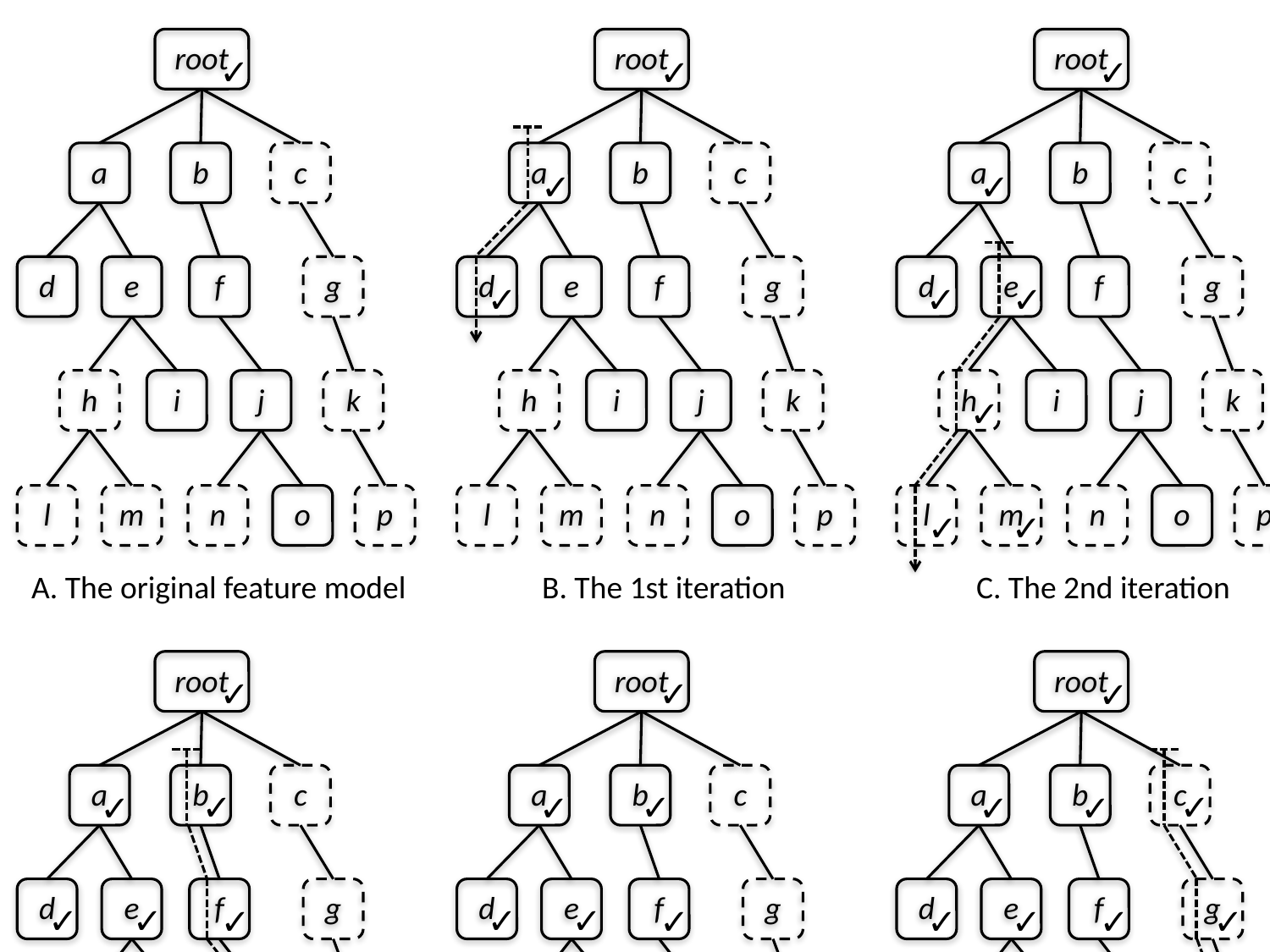

root
a
b
c
d
e
f
g
h
i
j
k
l
m
n
o
p
root
a
b
c
d
e
f
g
h
i
j
k
l
m
n
o
p
root
a
b
c
d
e
f
g
h
i
j
k
l
m
n
o
p
root
a
b
c
d
e
f
g
h
i
j
k
l
m
n
o
p
✓
✓
✓
✓
✓
✓
✓
✓
✓
✓
✓
✓
✓
✓
✓
✓
✓
✓
✓
A. The original feature model
B. The 1st iteration
C. The 2nd iteration
D. The 3rd iteration
root
a
b
c
d
e
f
g
h
i
j
k
l
m
n
o
p
root
a
b
c
d
e
f
g
h
i
j
k
l
m
n
o
p
root
a
b
c
d
e
f
g
h
i
j
k
l
m
n
o
p
The Legend
✓
✓
✓
A non-marked non-dead feature

✓
✓
✓
✓
✓
✓
✓
A non-marked dead feature

A marked non-dead feature
✓
✓
✓
✓
✓
✓
✓
✓
✓
✓

✓
A marked dead feature

✓
✓
✓
✓
✓
✓
✓
✓
✓
✓
✓
The refinement path
in current iteration
✓
✓
✓
✓
✓
✓
✓
✓
✓
✓
✓
✓
E. The 4th iteration
F. The 5th iteration
G. The 6th iteration